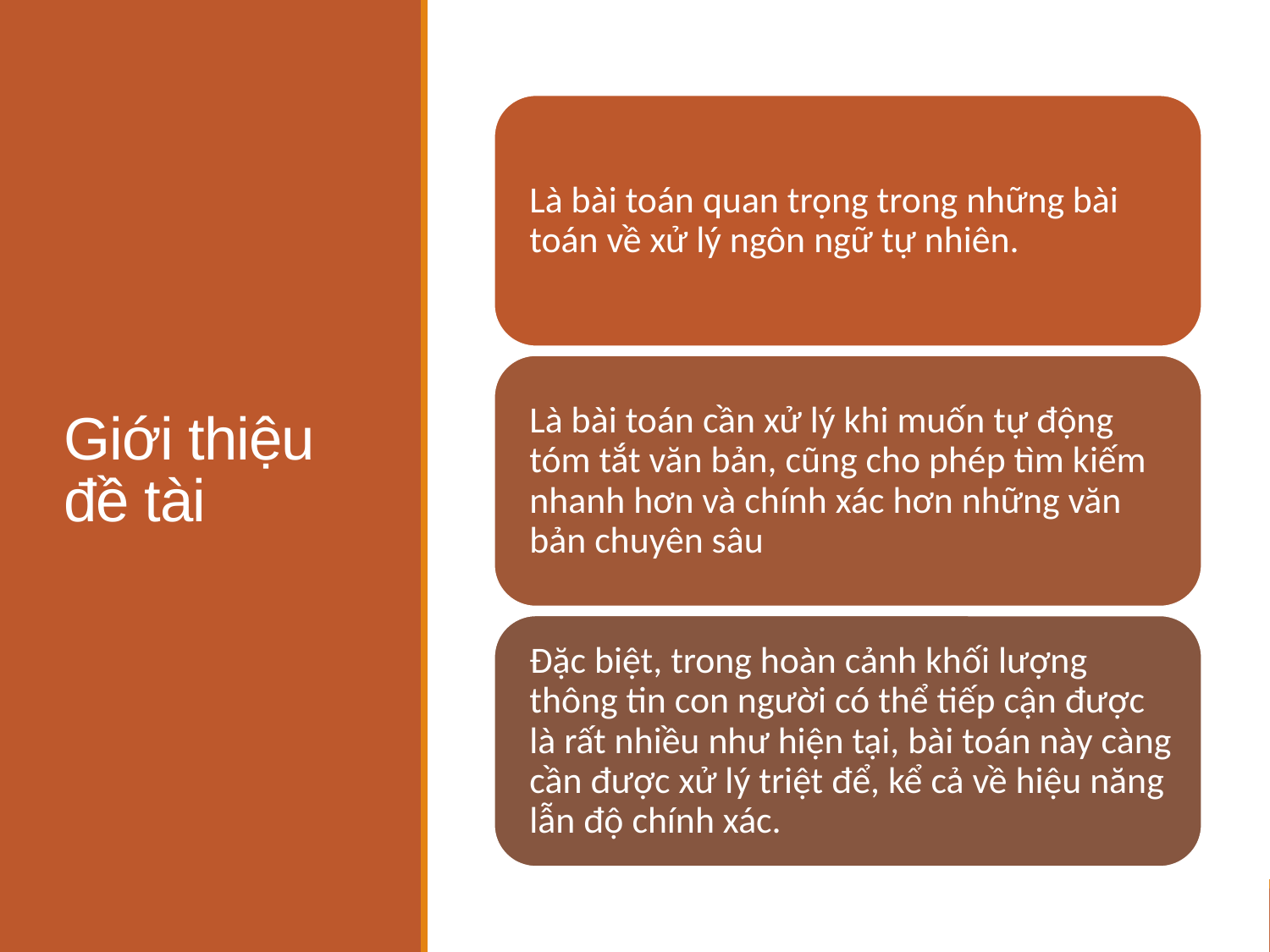

# Giới thiệu đề tài
Là bài toán quan trọng trong những bài toán về xử lý ngôn ngữ tự nhiên.
Là bài toán cần xử lý khi muốn tự động tóm tắt văn bản, cũng cho phép tìm kiếm nhanh hơn và chính xác hơn những văn bản chuyên sâu
Đặc biệt, trong hoàn cảnh khối lượng thông tin con người có thể tiếp cận được là rất nhiều như hiện tại, bài toán này càng cần được xử lý triệt để, kể cả về hiệu năng lẫn độ chính xác.